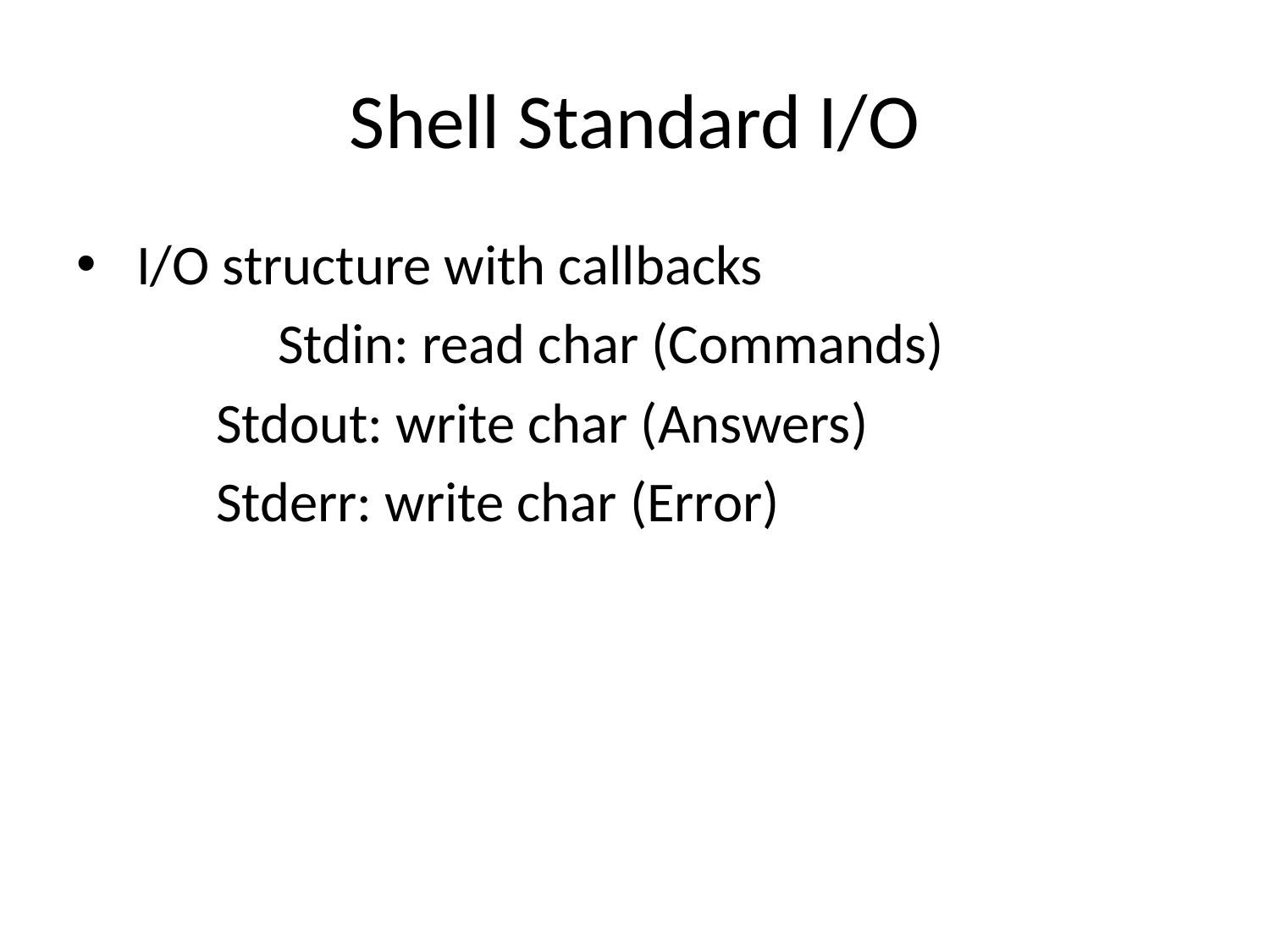

# Shell Standard I/O
 I/O structure with callbacks
 	 Stdin: read char (Commands)
	 Stdout: write char (Answers)
	 Stderr: write char (Error)